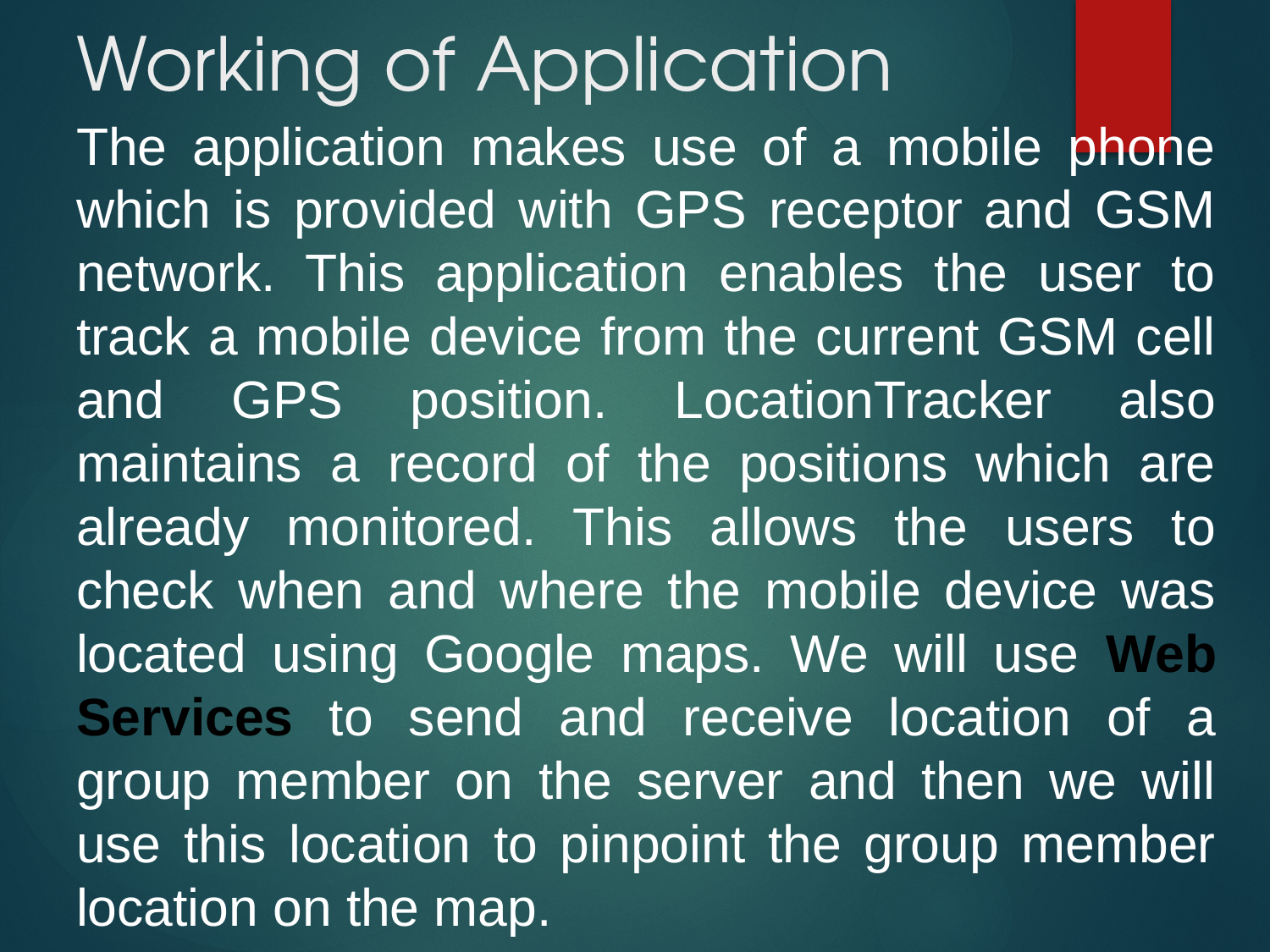

# Working of Application
The application makes use of a mobile phone which is provided with GPS receptor and GSM network. This application enables the user to track a mobile device from the current GSM cell and GPS position. LocationTracker also maintains a record of the positions which are already monitored. This allows the users to check when and where the mobile device was located using Google maps. We will use Web Services to send and receive location of a group member on the server and then we will use this location to pinpoint the group member location on the map.